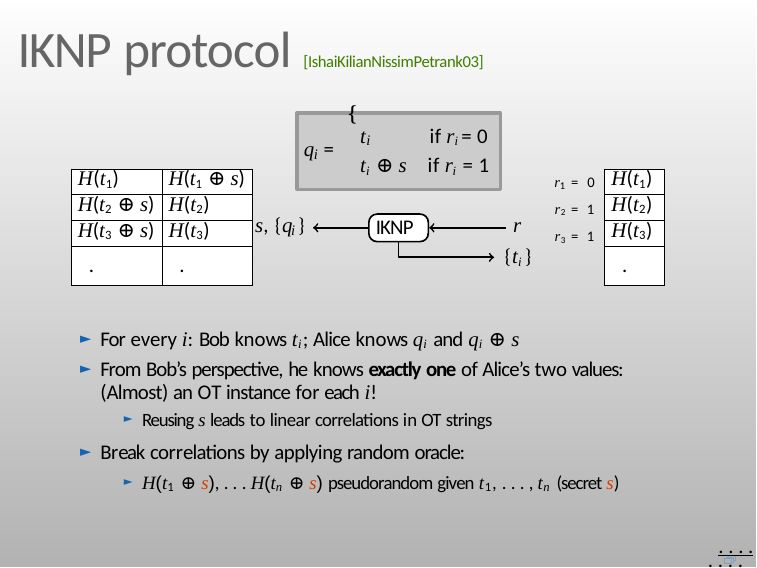

# IKNP protocol [IshaiKilianNissimPetrank03]
{

t	if ri = 0
i
q =
i
ti  ⊕ s    if ri  = 1
| H(t1) | H(t1 ⊕ s) |
| --- | --- |
| H(t2 ⊕ s) | H(t2) |
| H(t3 ⊕ s) | H(t3) |
| . | . |
| H(t1) |
| --- |
| H(t2) |
| H(t3) |
| . |
r = 0
1
r2 = 1
r3 = 1
r
s, {q }
IKNP

i

{ti }

For every i: Bob knows ti; Alice knows qi  and qi  ⊕ s
From Bob’s perspective, he knows exactly one of Alice’s two values:  (Almost) an OT instance for each i!
Reusing s leads to linear correlations in OT strings
Break correlations by applying random oracle:
H(t1 ⊕ s), . . . H(tn ⊕ s) pseudorandom given t1, . . . , tn (secret s)
. . . .
. . . .